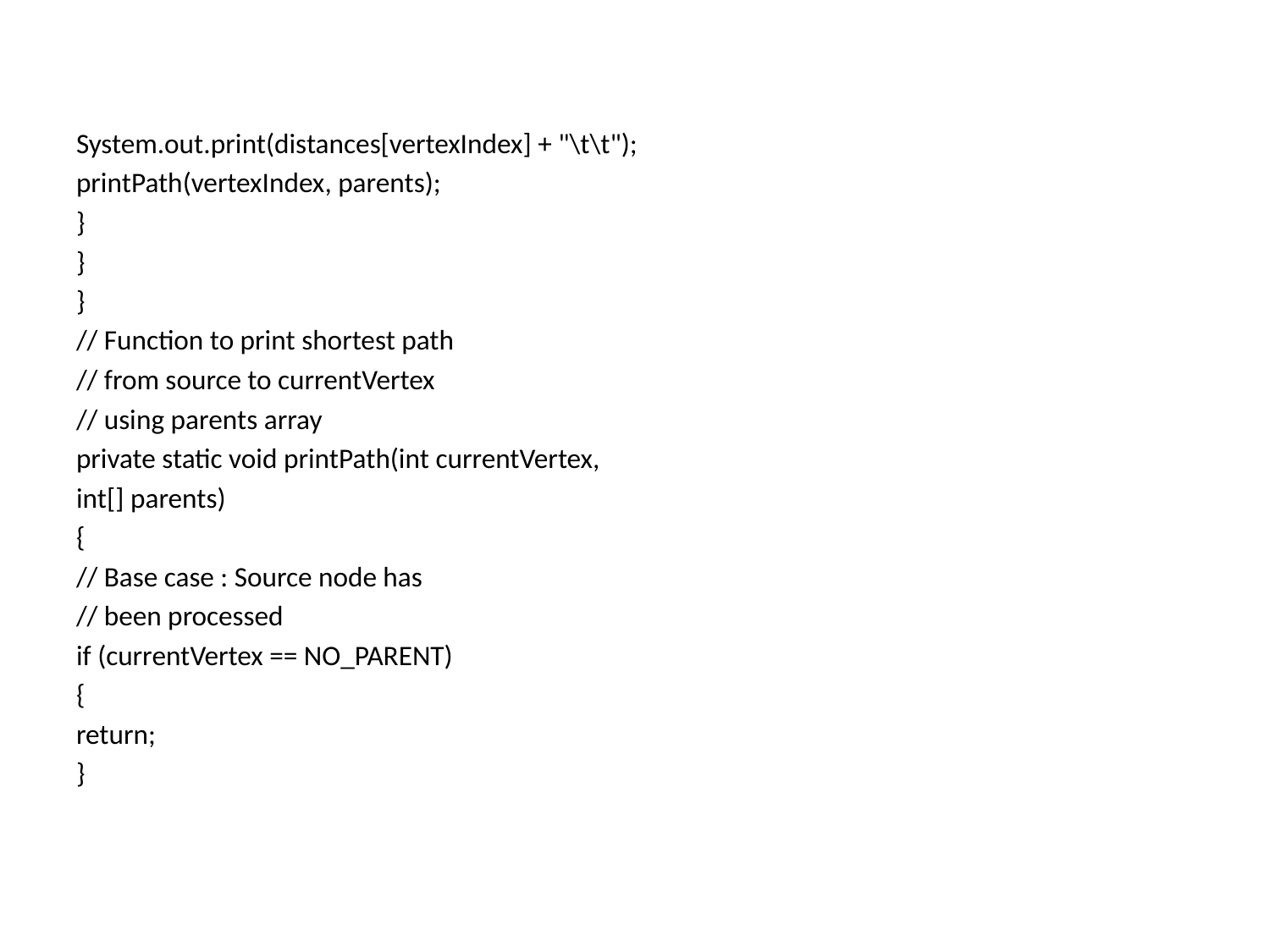

#
System.out.print(distances[vertexIndex] + "\t\t");
printPath(vertexIndex, parents);
}
}
}
// Function to print shortest path
// from source to currentVertex
// using parents array
private static void printPath(int currentVertex,
int[] parents)
{
// Base case : Source node has
// been processed
if (currentVertex == NO_PARENT)
{
return;
}